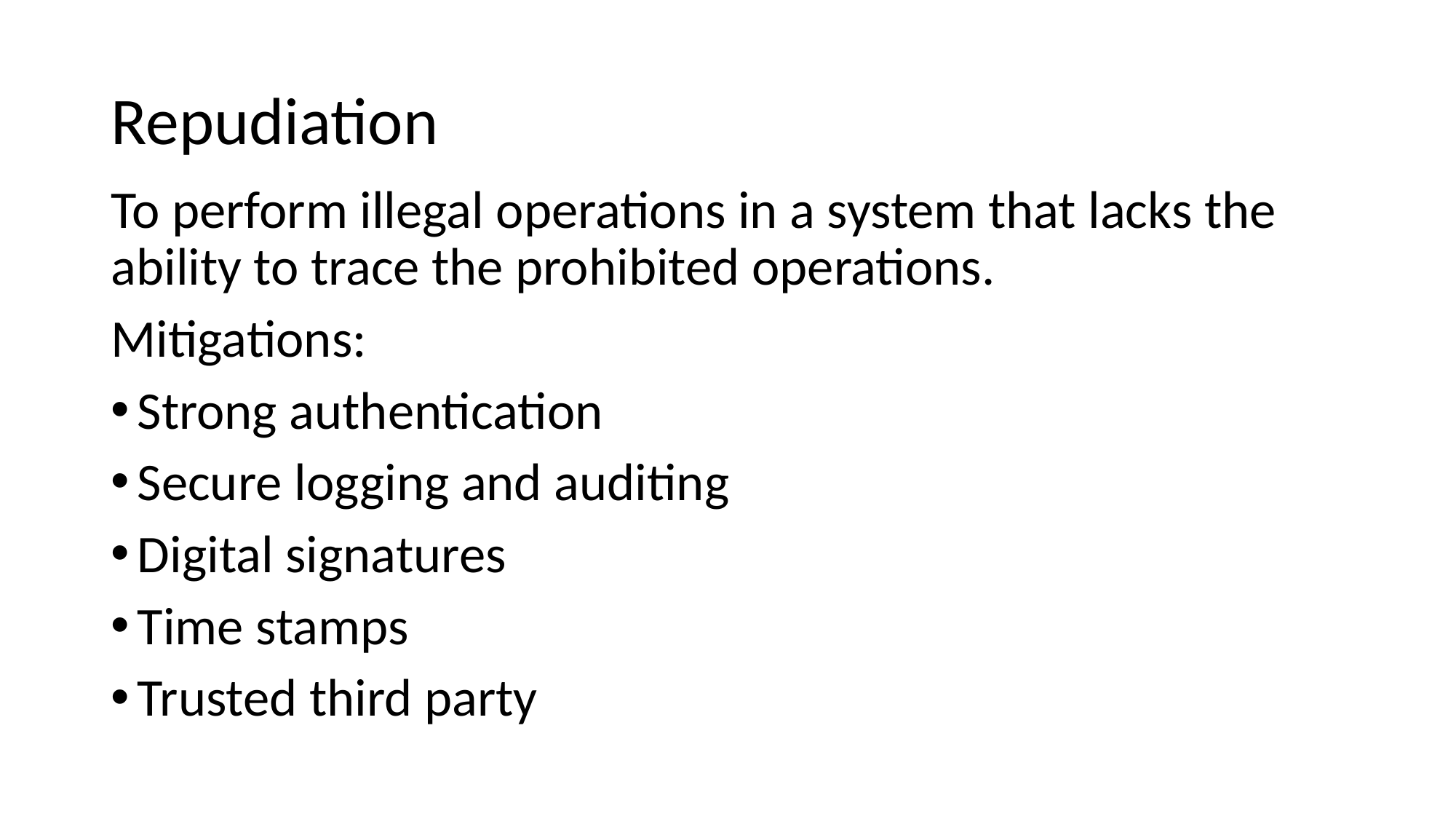

# Repudiation
To perform illegal operations in a system that lacks the ability to trace the prohibited operations.
Mitigations:
Strong authentication
Secure logging and auditing
Digital signatures
Time stamps
Trusted third party